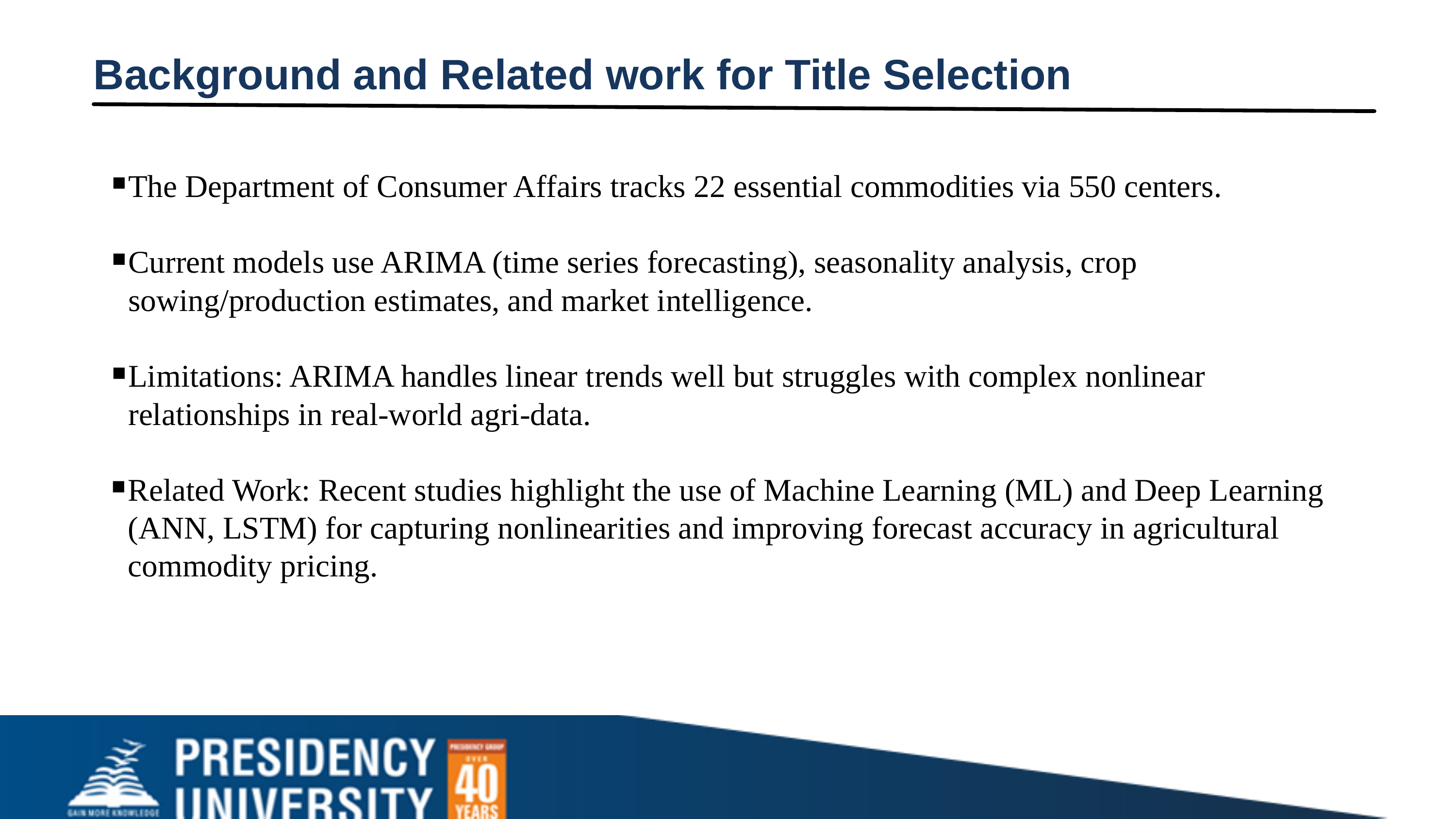

Background and Related work for Title Selection

The Department of Consumer Affairs tracks 22 essential commodities via 550 centers.

Current models use ARIMA (time series forecasting), seasonality analysis, crop sowing/production estimates, and market intelligence.

Limitations: ARIMA handles linear trends well but struggles with complex nonlinear relationships in real-world agri-data.

Related Work: Recent studies highlight the use of Machine Learning (ML) and Deep Learning (ANN, LSTM) for capturing nonlinearities and improving forecast accuracy in agricultural commodity pricing.